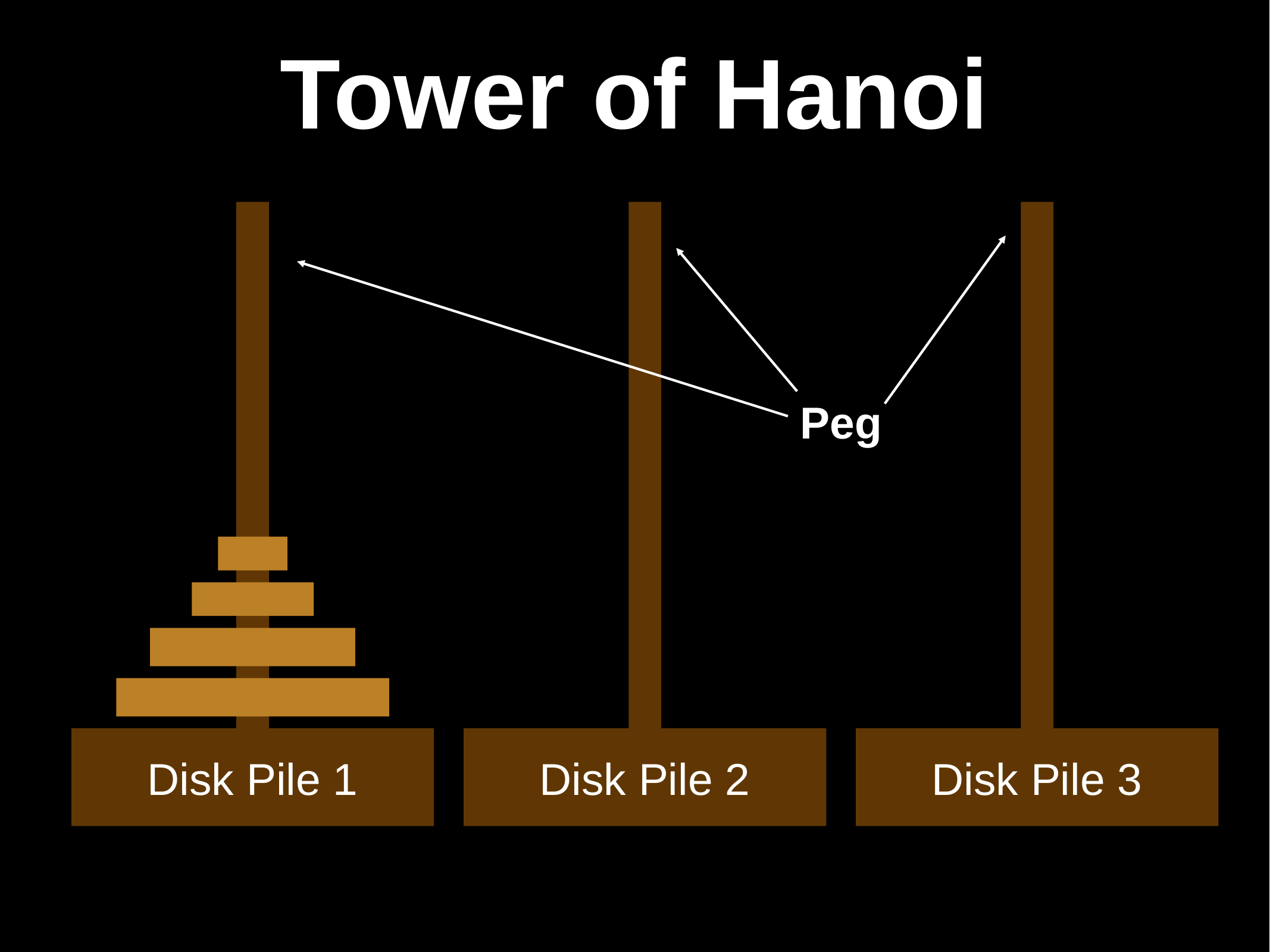

# Tower of Hanoi

Peg

Disk Pile 1
Disk Pile 2
Disk Pile 3